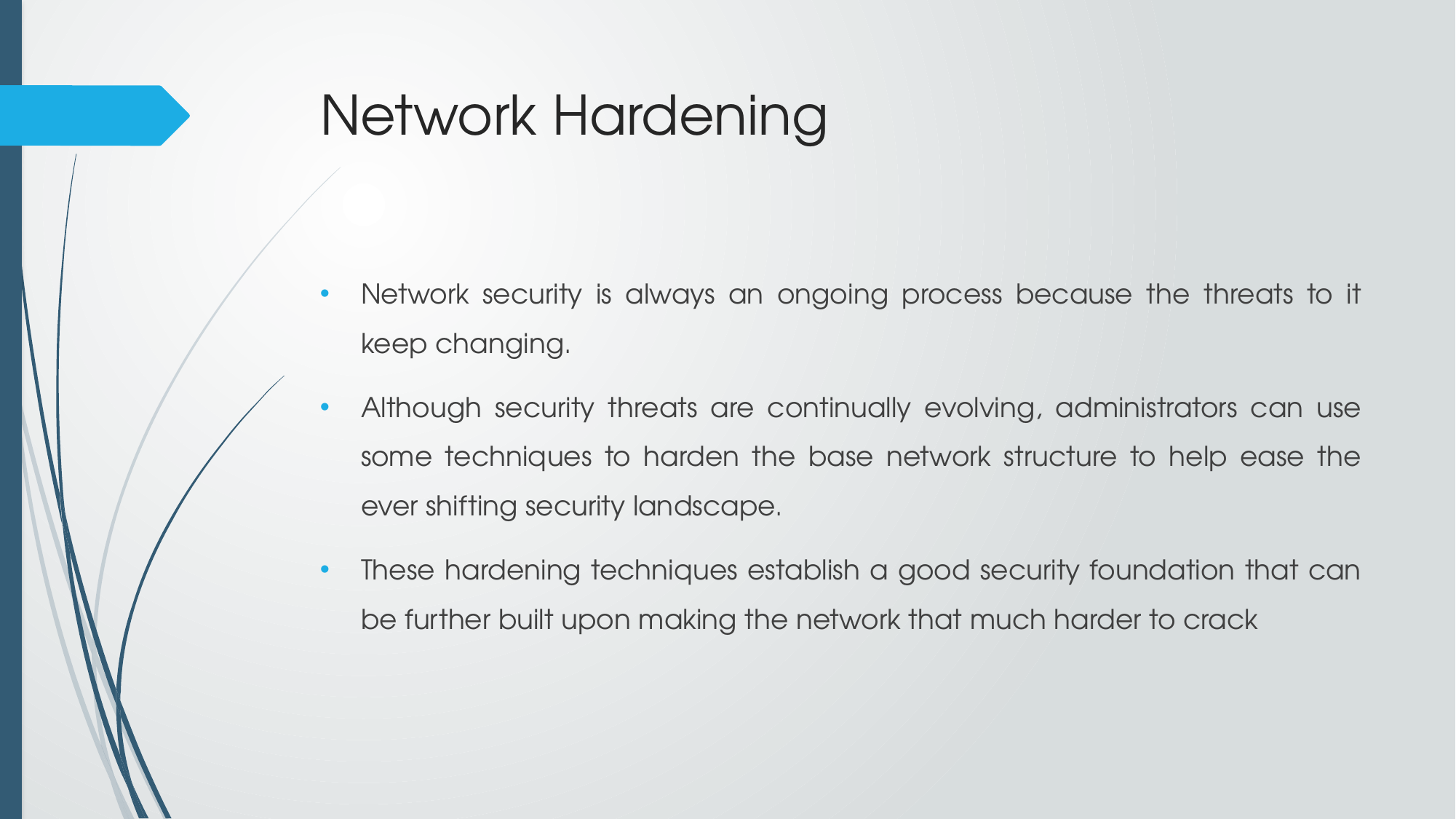

# Network Hardening
Network security is always an ongoing process because the threats to it keep changing.
Although security threats are continually evolving, administrators can use some techniques to harden the base network structure to help ease the ever shifting security landscape.
These hardening techniques establish a good security foundation that can be further built upon making the network that much harder to crack